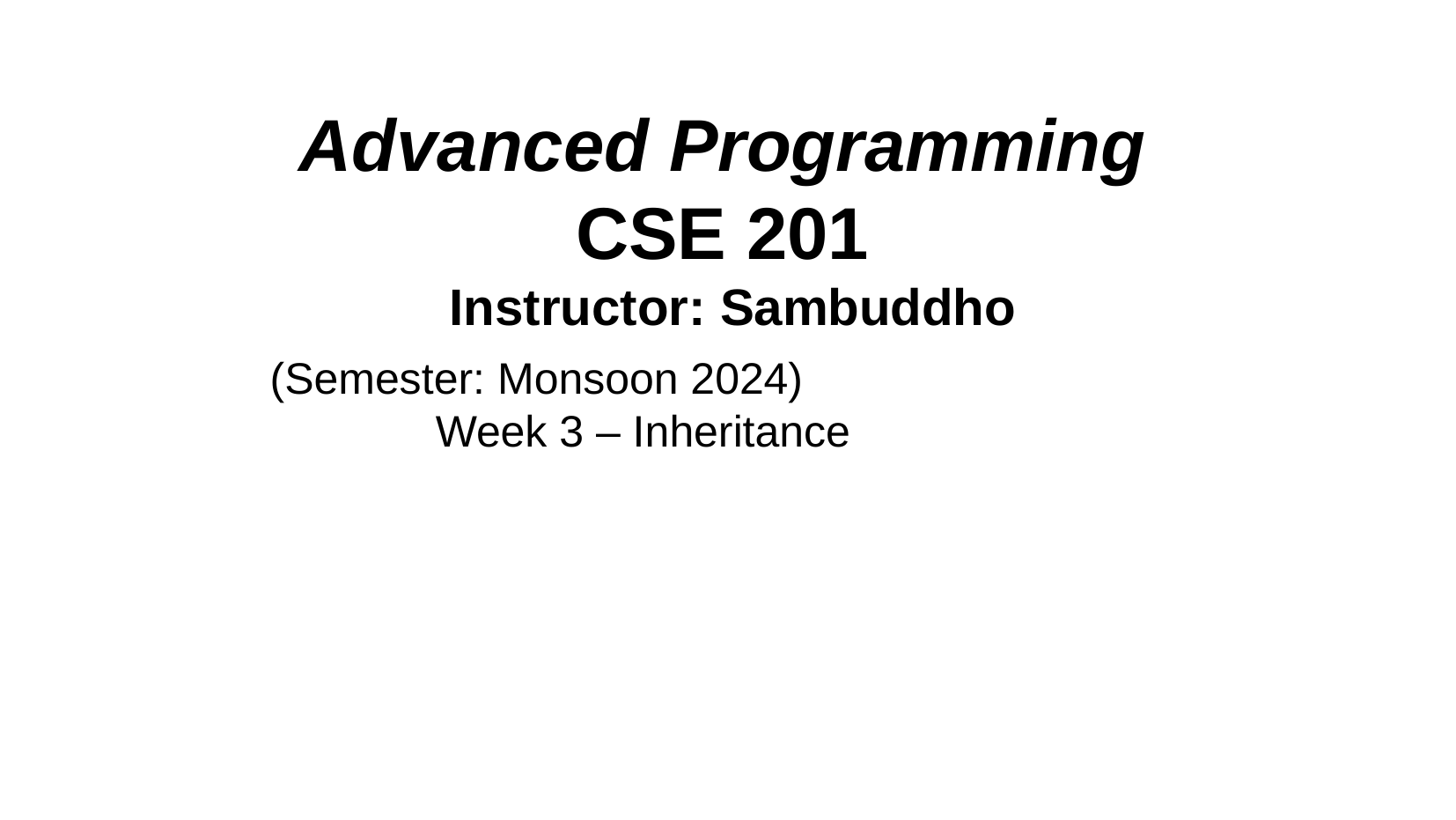

# Advanced Programming CSE 201 Instructor: Sambuddho
                (Semester: Monsoon 2024)
		        Week 3 – Inheritance